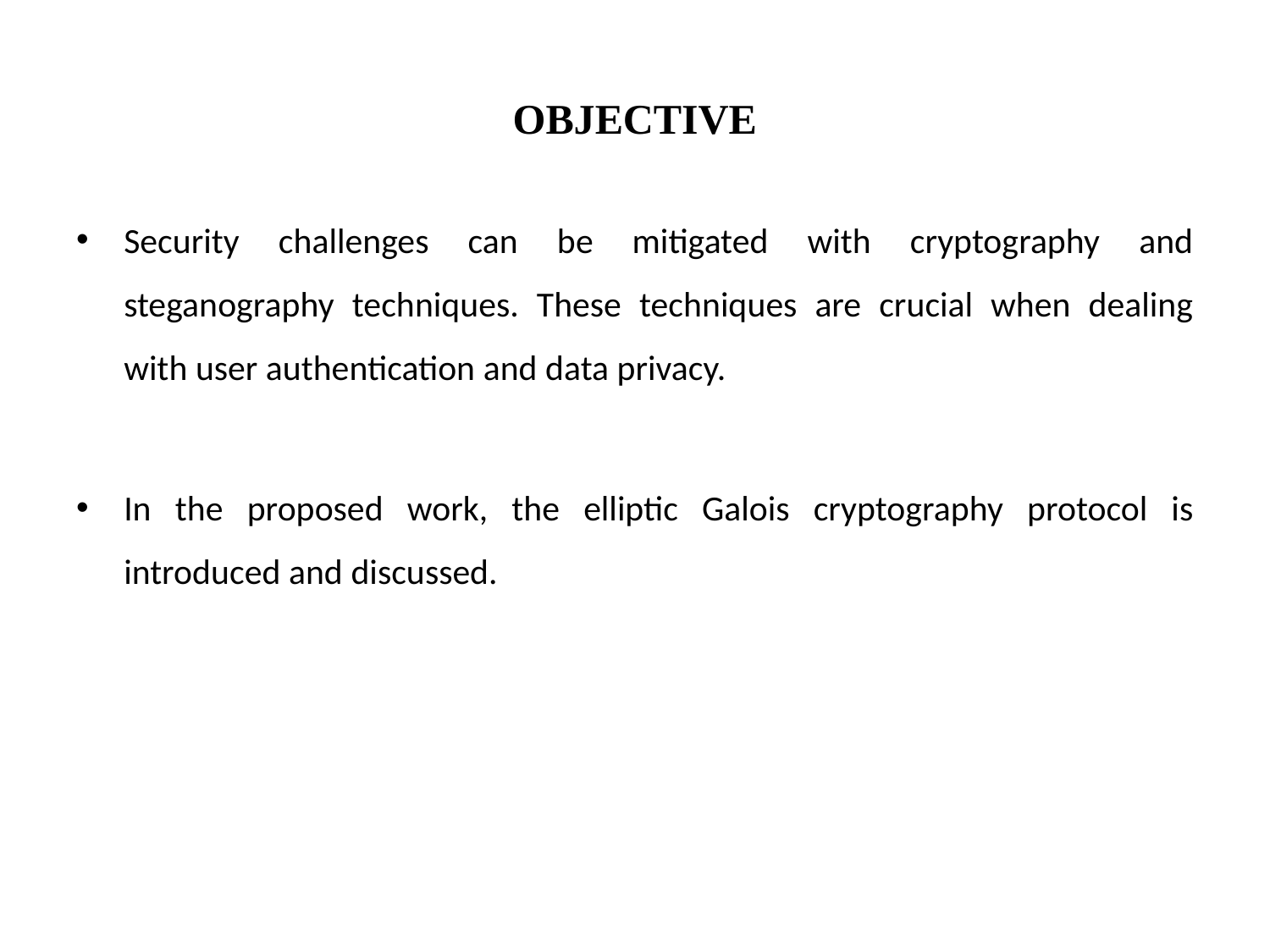

# OBJECTIVE
Security challenges can be mitigated with cryptography and steganography techniques. These techniques are crucial when dealing with user authentication and data privacy.

In the proposed work, the elliptic Galois cryptography protocol is introduced and discussed.